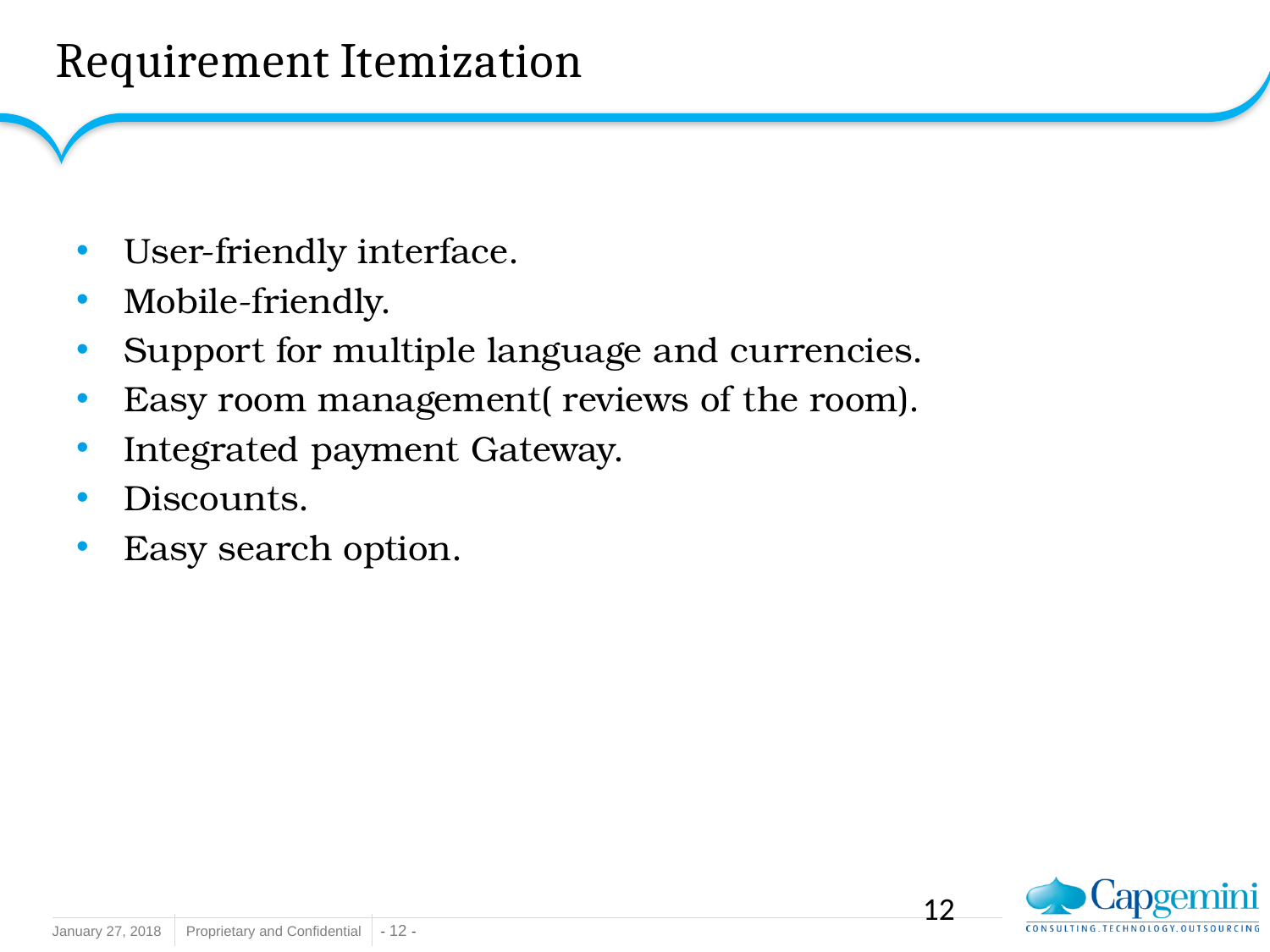

# Requirement Itemization
User-friendly interface.
Mobile-friendly.
Support for multiple language and currencies.
Easy room management( reviews of the room).
Integrated payment Gateway.
Discounts.
Easy search option.

12